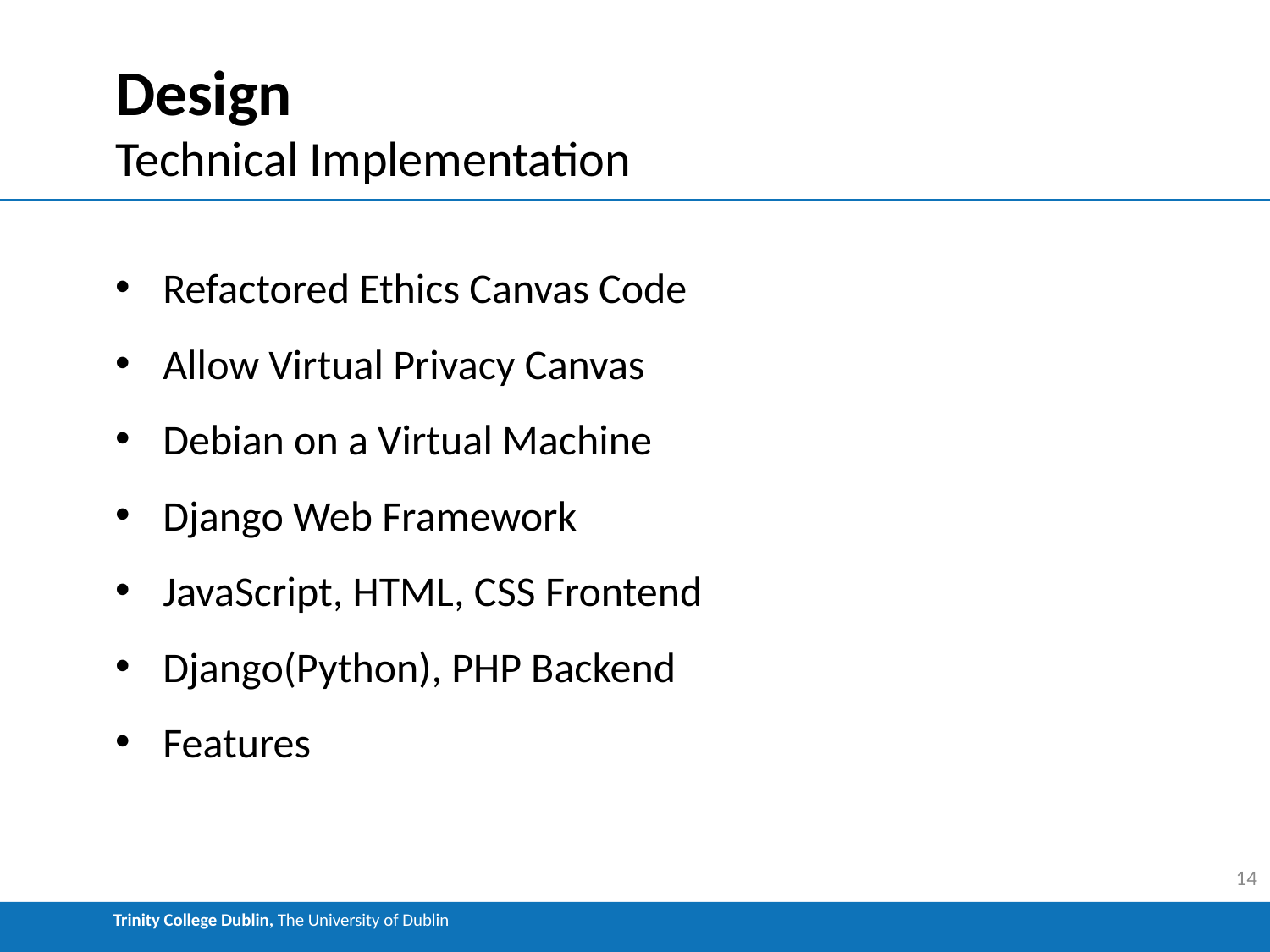

# Design
Technical Implementation
Refactored Ethics Canvas Code
Allow Virtual Privacy Canvas
Debian on a Virtual Machine
Django Web Framework
JavaScript, HTML, CSS Frontend
Django(Python), PHP Backend
Features
14